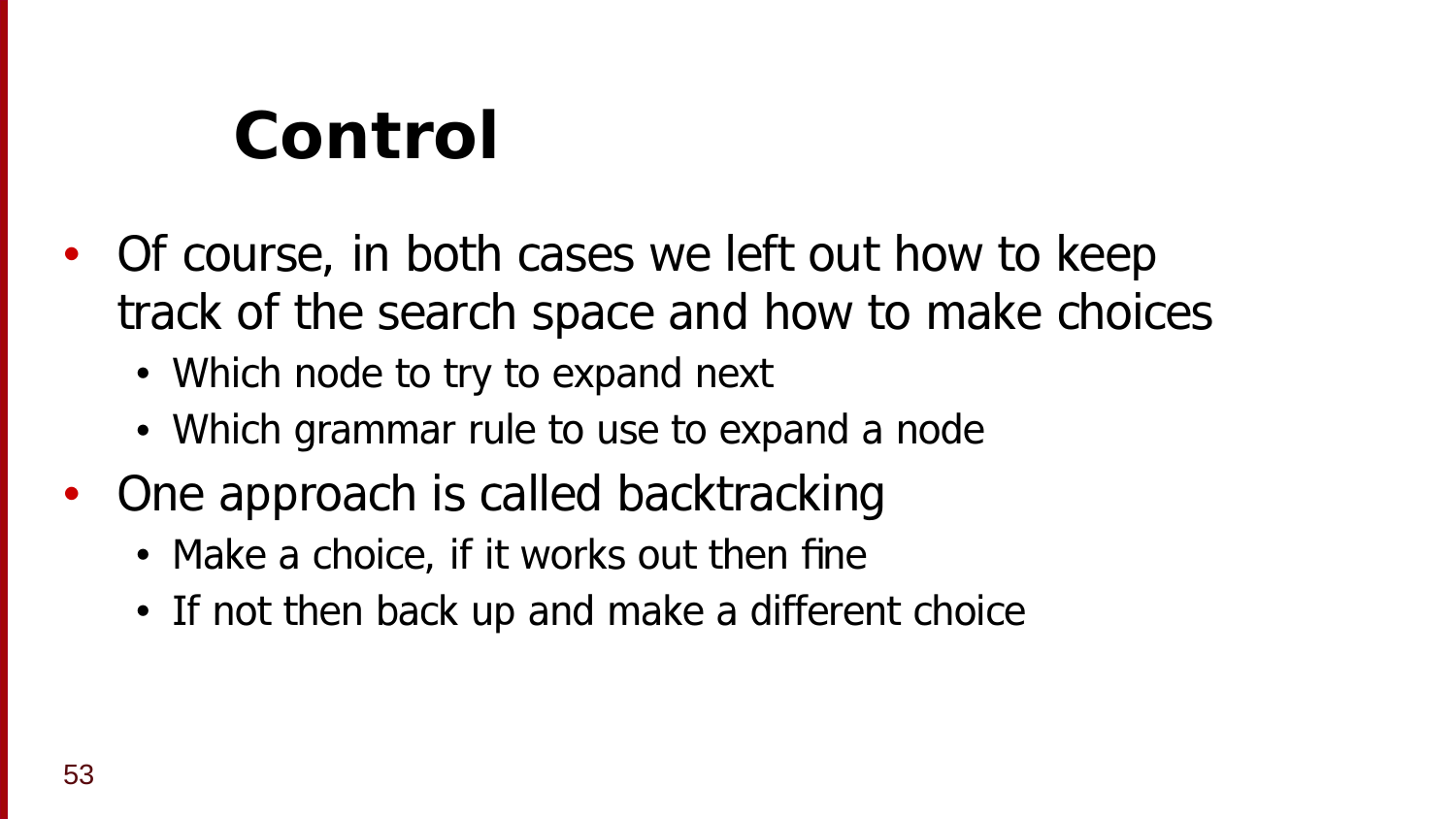

# Control
Of course, in both cases we left out how to keep track of the search space and how to make choices
Which node to try to expand next
Which grammar rule to use to expand a node
One approach is called backtracking
Make a choice, if it works out then fine
If not then back up and make a different choice
53